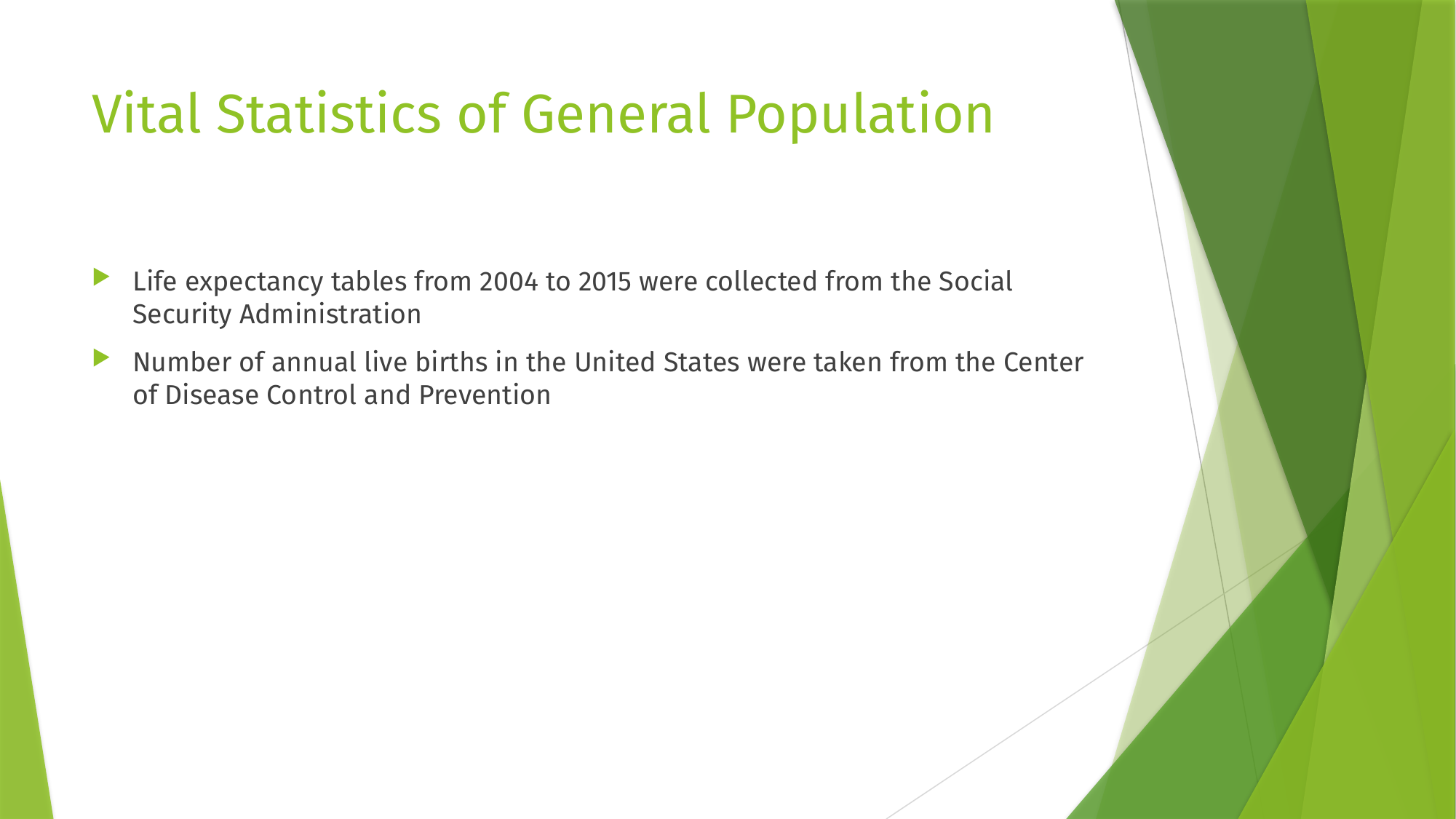

# Vital Statistics of General Population
Life expectancy tables from 2004 to 2015 were collected from the Social Security Administration
Number of annual live births in the United States were taken from the Center of Disease Control and Prevention